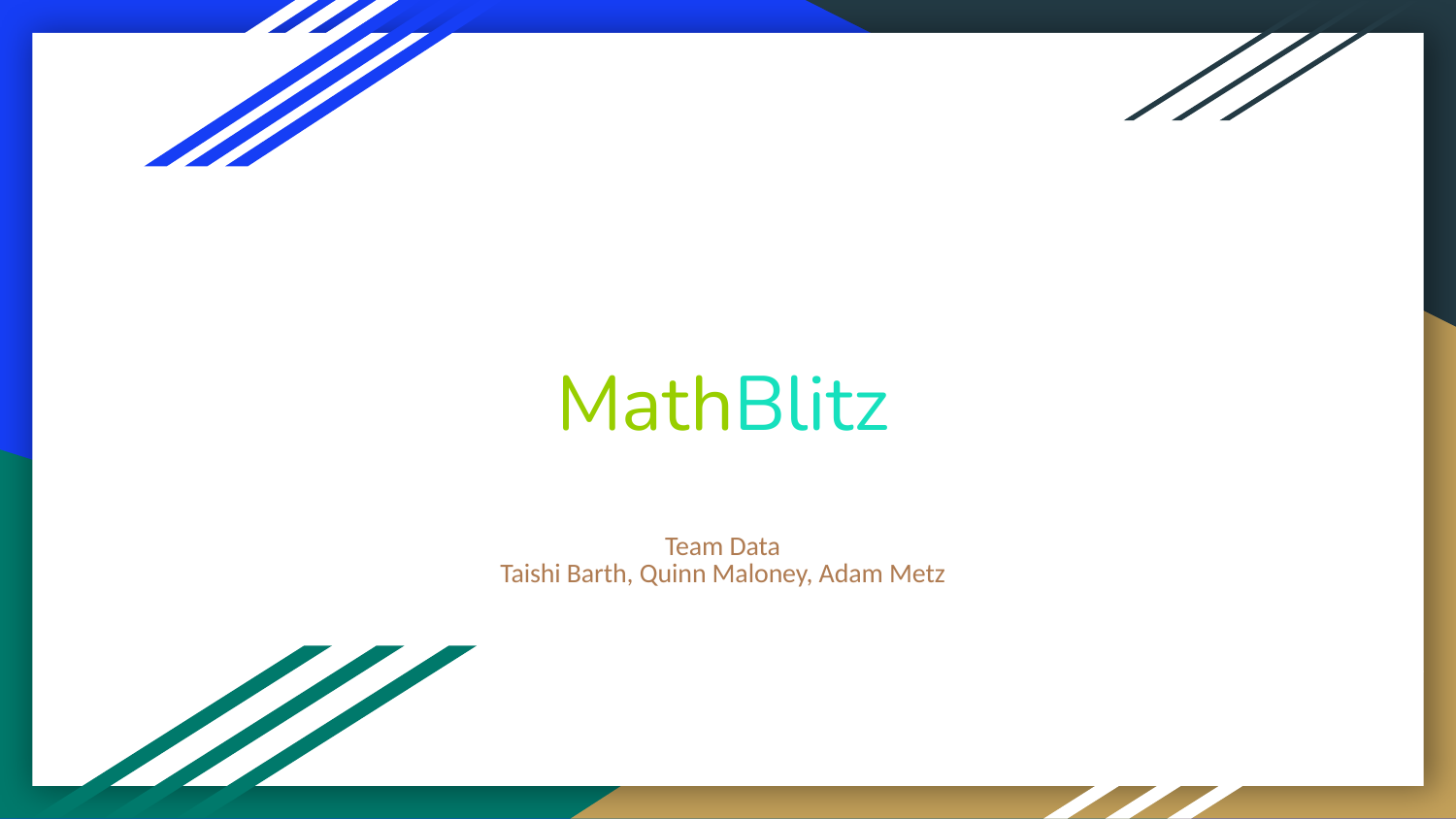

# MathBlitz
Team Data
Taishi Barth, Quinn Maloney, Adam Metz